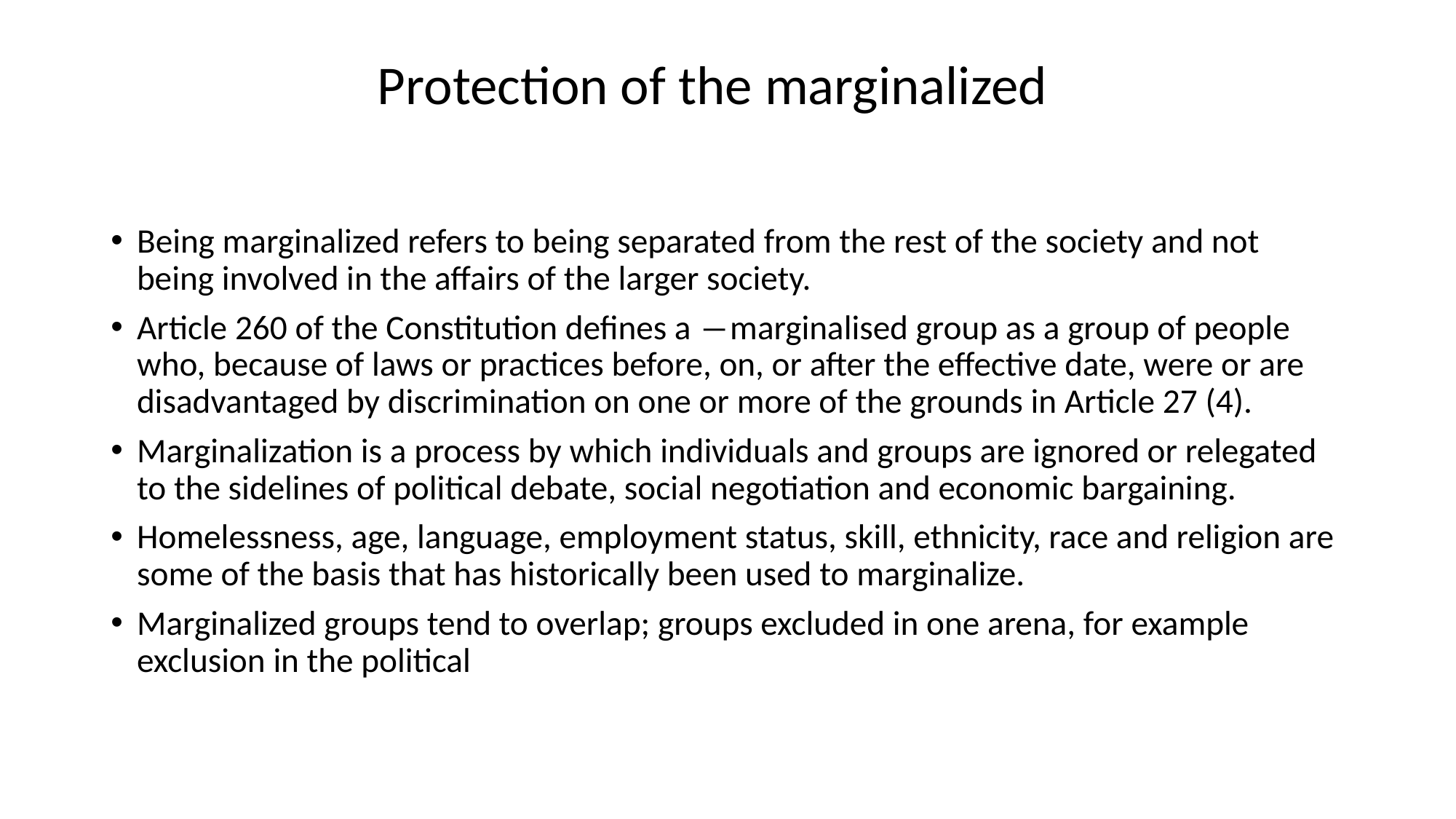

# Protection of the marginalized
Being marginalized refers to being separated from the rest of the society and not being involved in the affairs of the larger society.
Article 260 of the Constitution defines a ―marginalised group as a group of people who, because of laws or practices before, on, or after the effective date, were or are disadvantaged by discrimination on one or more of the grounds in Article 27 (4).
Marginalization is a process by which individuals and groups are ignored or relegated to the sidelines of political debate, social negotiation and economic bargaining.
Homelessness, age, language, employment status, skill, ethnicity, race and religion are some of the basis that has historically been used to marginalize.
Marginalized groups tend to overlap; groups excluded in one arena, for example exclusion in the political